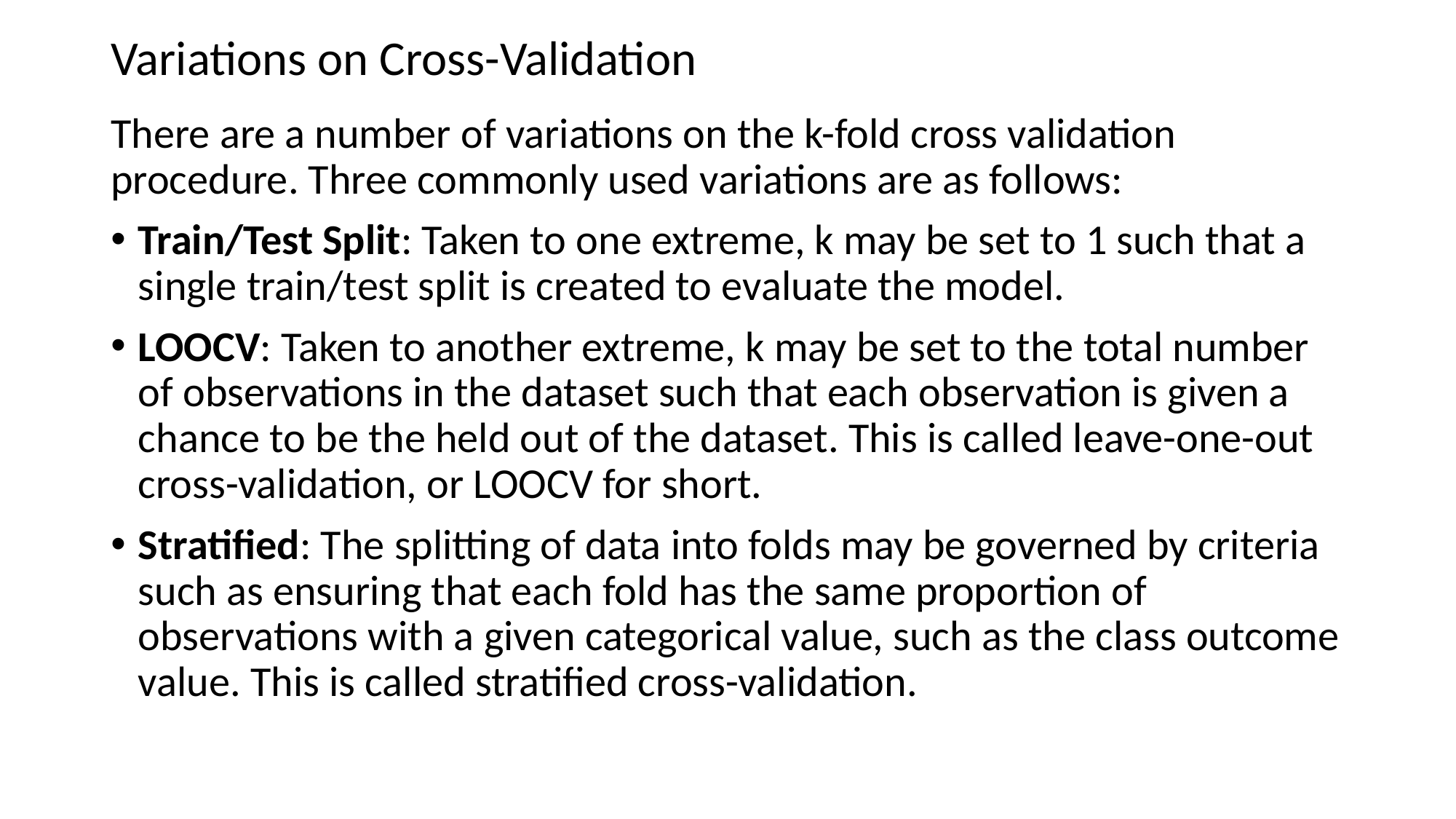

# Variations on Cross-Validation
There are a number of variations on the k-fold cross validation procedure. Three commonly used variations are as follows:
Train/Test Split: Taken to one extreme, k may be set to 1 such that a single train/test split is created to evaluate the model.
LOOCV: Taken to another extreme, k may be set to the total number of observations in the dataset such that each observation is given a chance to be the held out of the dataset. This is called leave-one-out cross-validation, or LOOCV for short.
Stratified: The splitting of data into folds may be governed by criteria such as ensuring that each fold has the same proportion of observations with a given categorical value, such as the class outcome value. This is called stratified cross-validation.